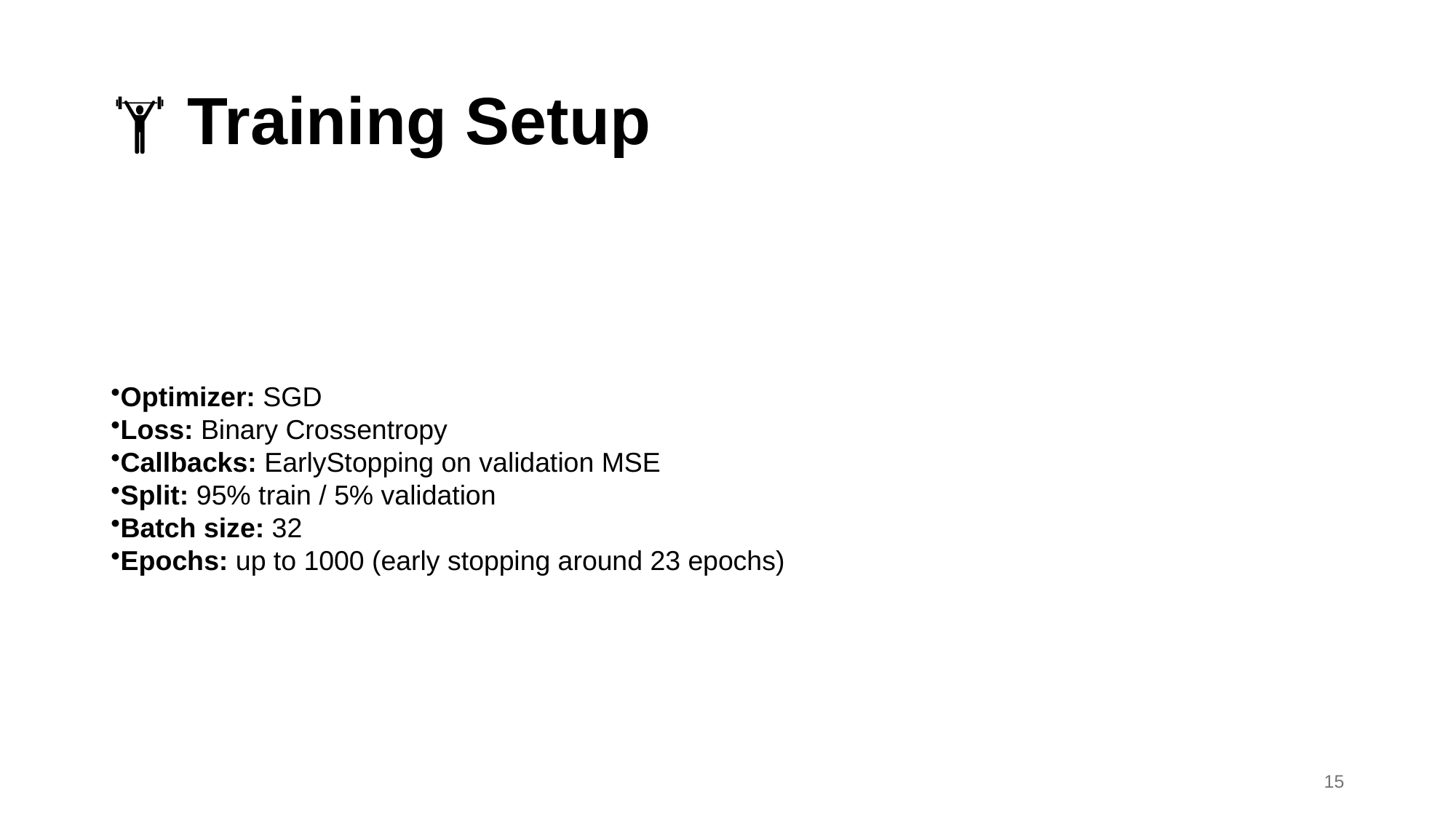

# 🏋️ Training Setup
Optimizer: SGD
Loss: Binary Crossentropy
Callbacks: EarlyStopping on validation MSE
Split: 95% train / 5% validation
Batch size: 32
Epochs: up to 1000 (early stopping around 23 epochs)
15